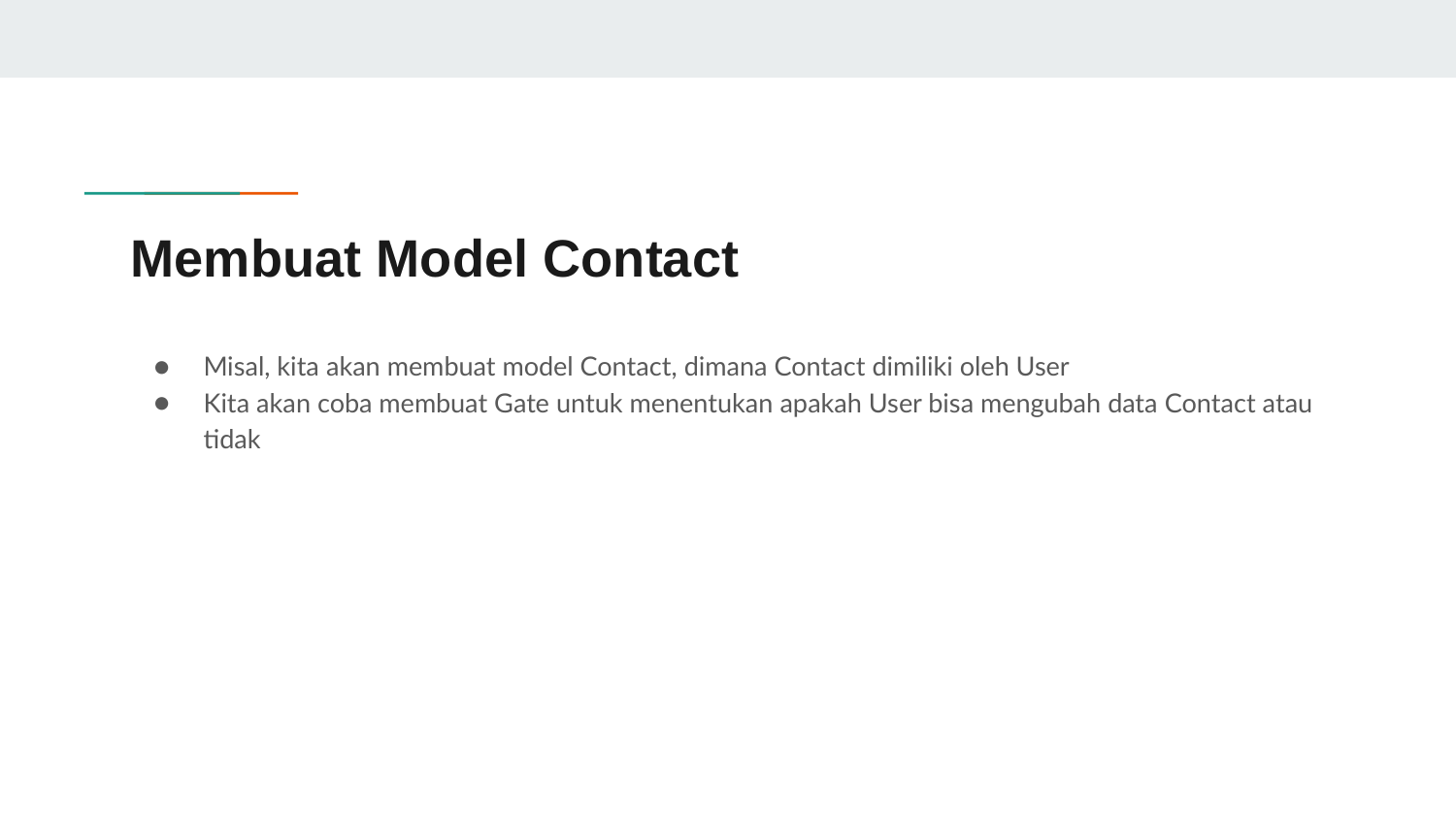

# Membuat Model Contact
Misal, kita akan membuat model Contact, dimana Contact dimiliki oleh User
Kita akan coba membuat Gate untuk menentukan apakah User bisa mengubah data Contact atau tidak